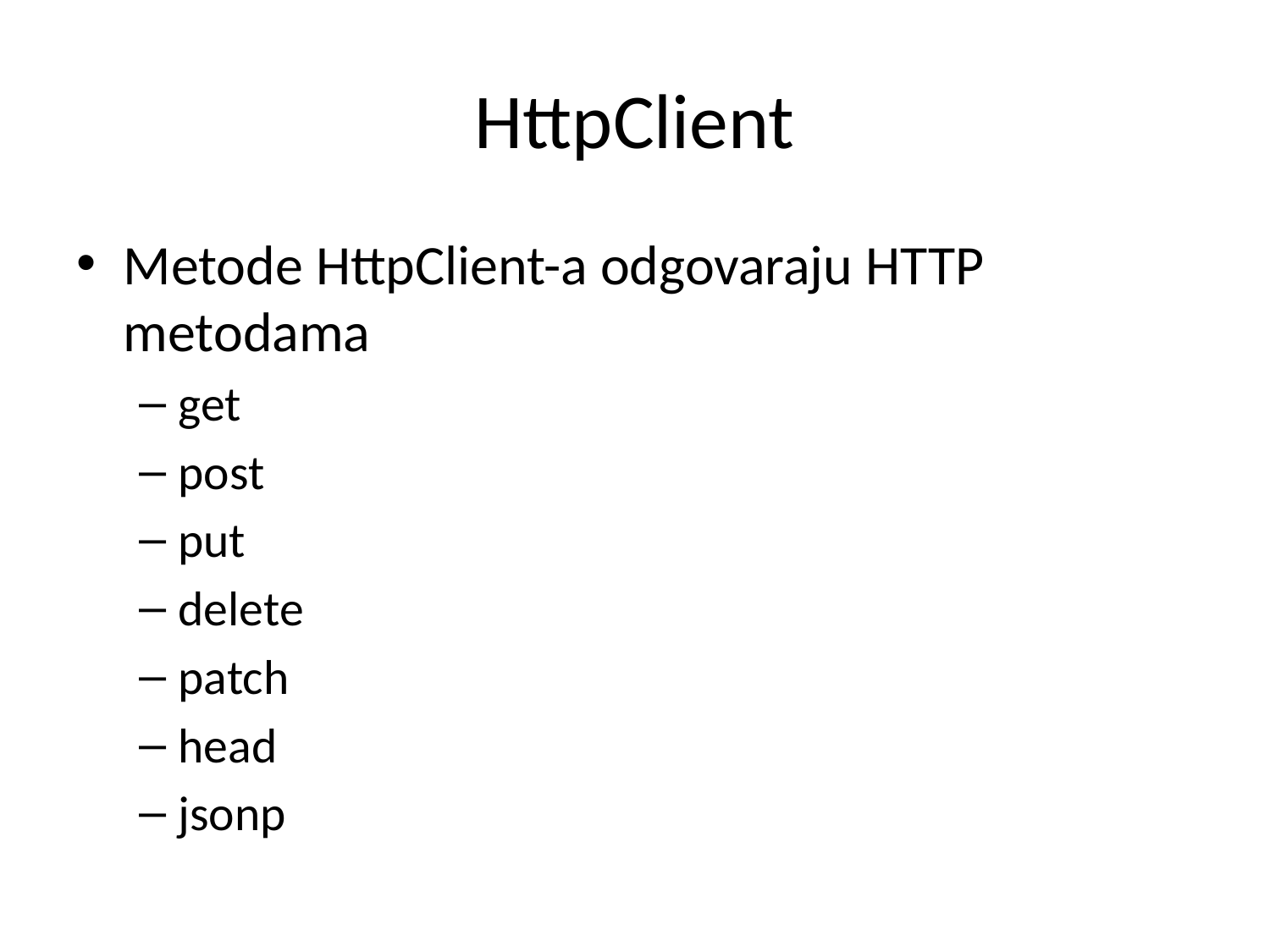

# HttpClient
Metode HttpClient-a odgovaraju HTTP metodama
get
post
put
delete
patch
head
jsonp